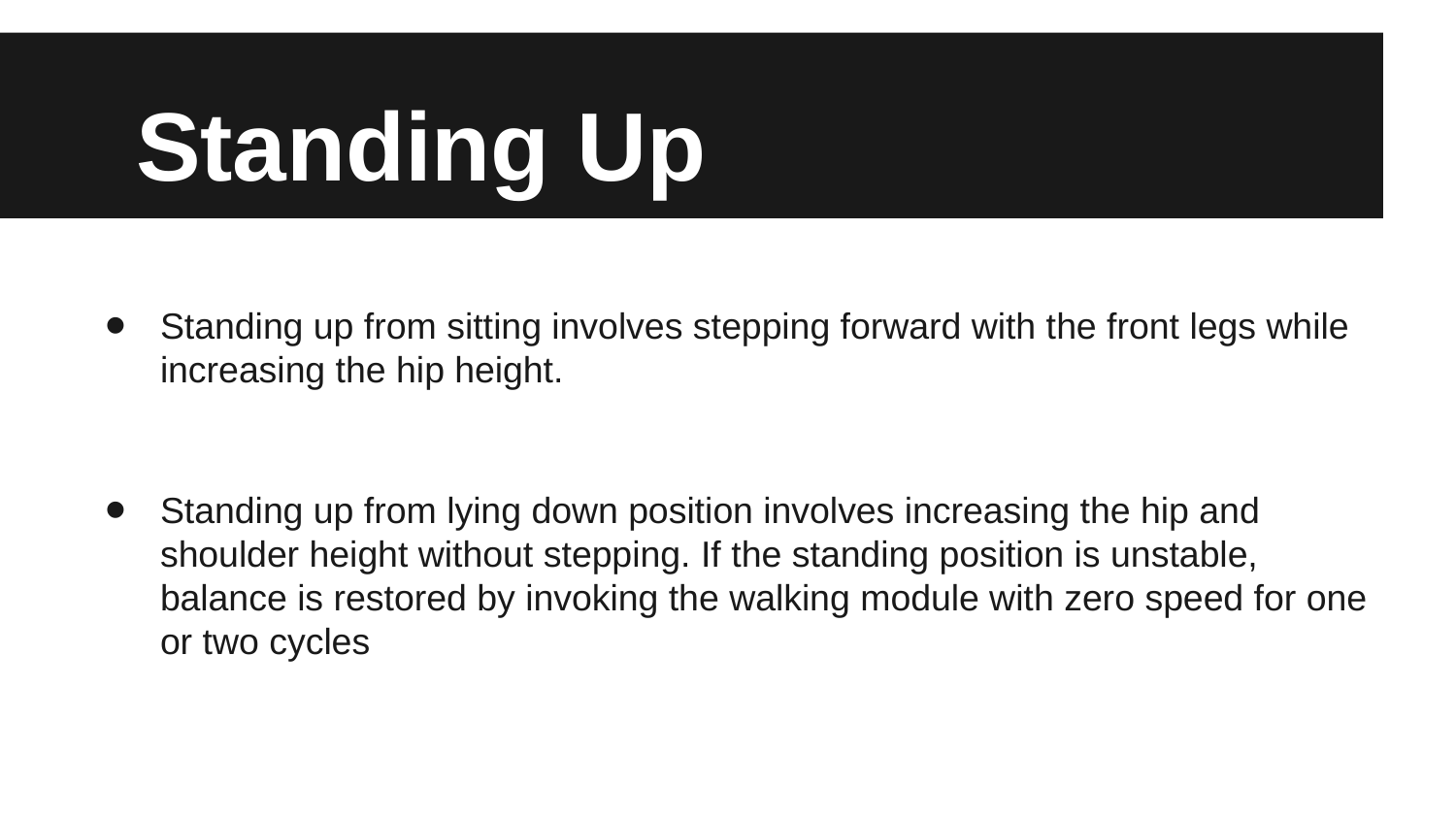

# Standing Up

Standing up from sitting involves stepping forward with the front legs while increasing the hip height.

Standing up from lying down position involves increasing the hip and shoulder height without stepping. If the standing position is unstable, balance is restored by invoking the walking module with zero speed for one or two cycles